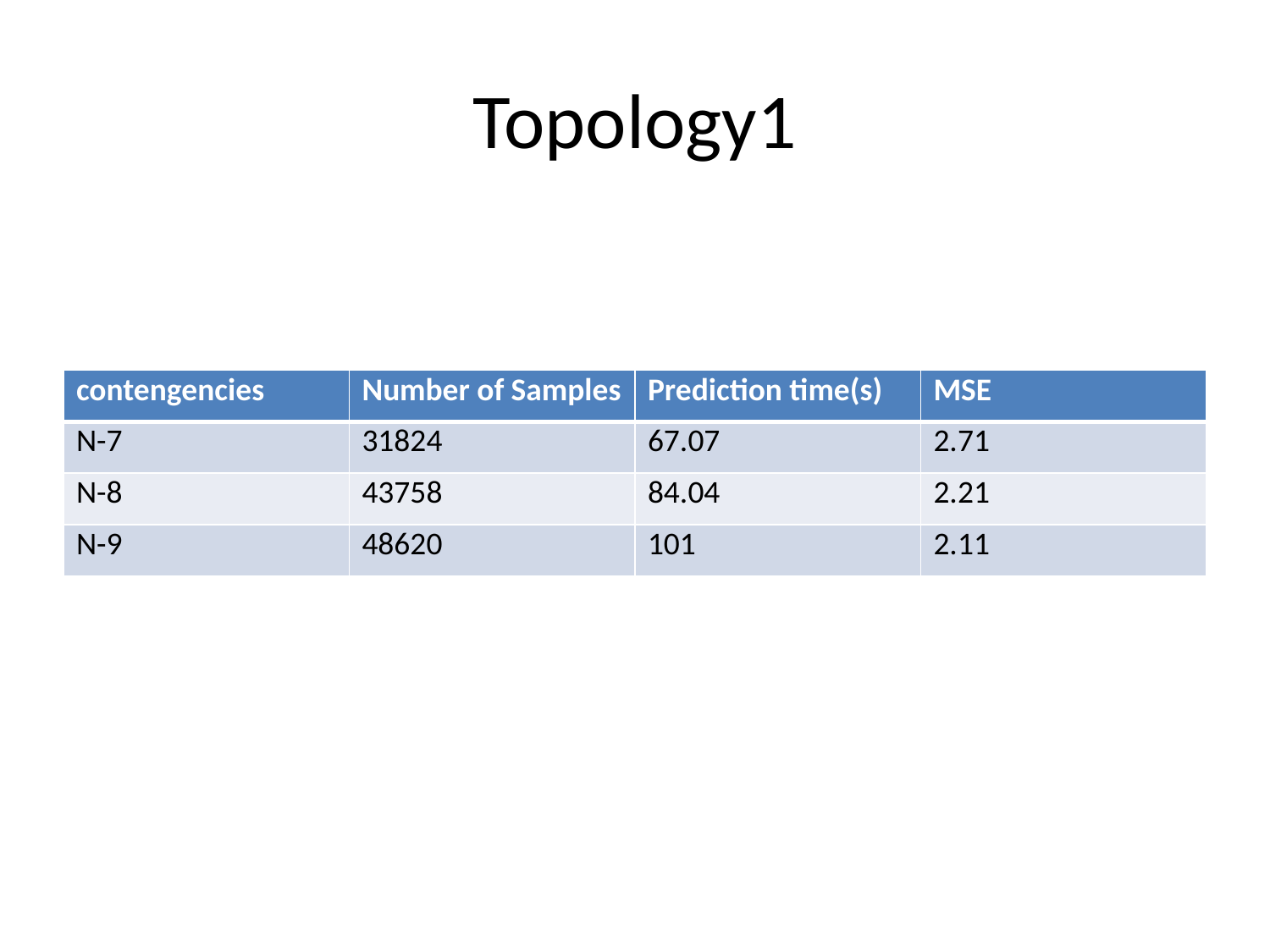

Topology1
| contengencies | Number of Samples | Prediction time(s) | MSE |
| --- | --- | --- | --- |
| N-7 | 31824 | 67.07 | 2.71 |
| N-8 | 43758 | 84.04 | 2.21 |
| N-9 | 48620 | 101 | 2.11 |